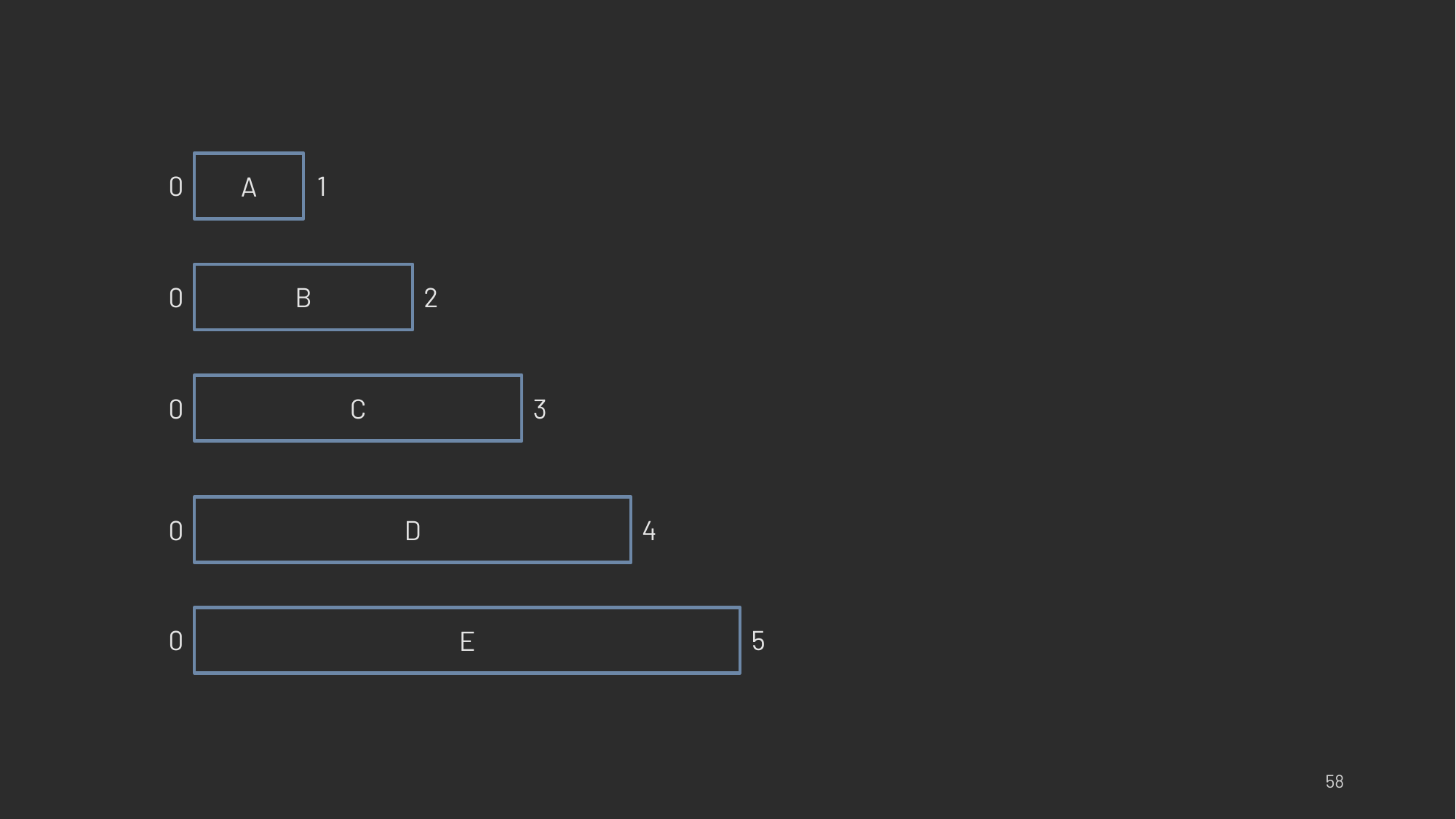

A
0
1
B
0
2
C
0
3
D
0
4
E
0
5
58